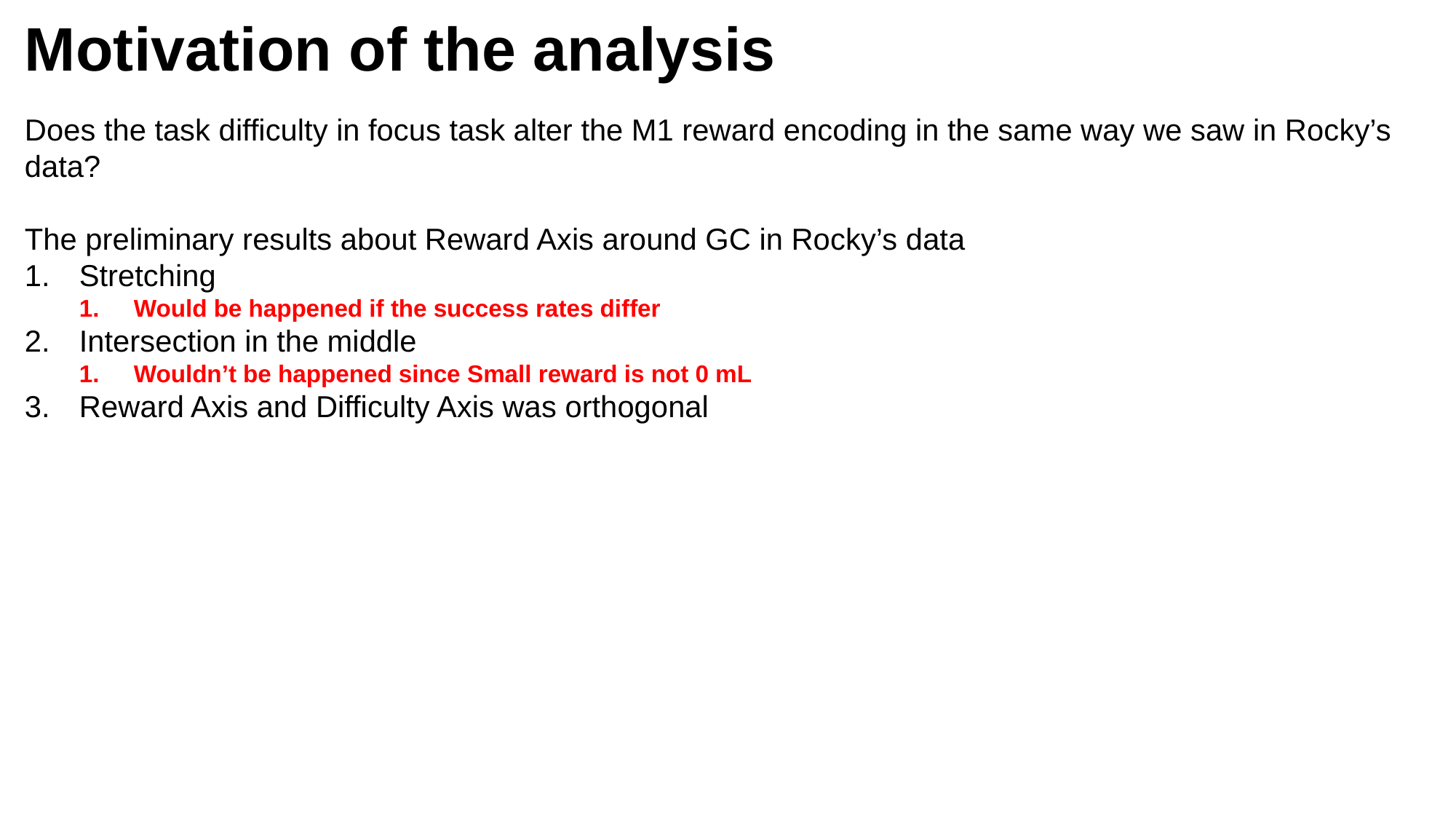

# Motivation of the analysis
Does the task difficulty in focus task alter the M1 reward encoding in the same way we saw in Rocky’s data?

The preliminary results about Reward Axis around GC in Rocky’s data
Stretching
Would be happened if the success rates differ
Intersection in the middle
Wouldn’t be happened since Small reward is not 0 mL
Reward Axis and Difficulty Axis was orthogonal